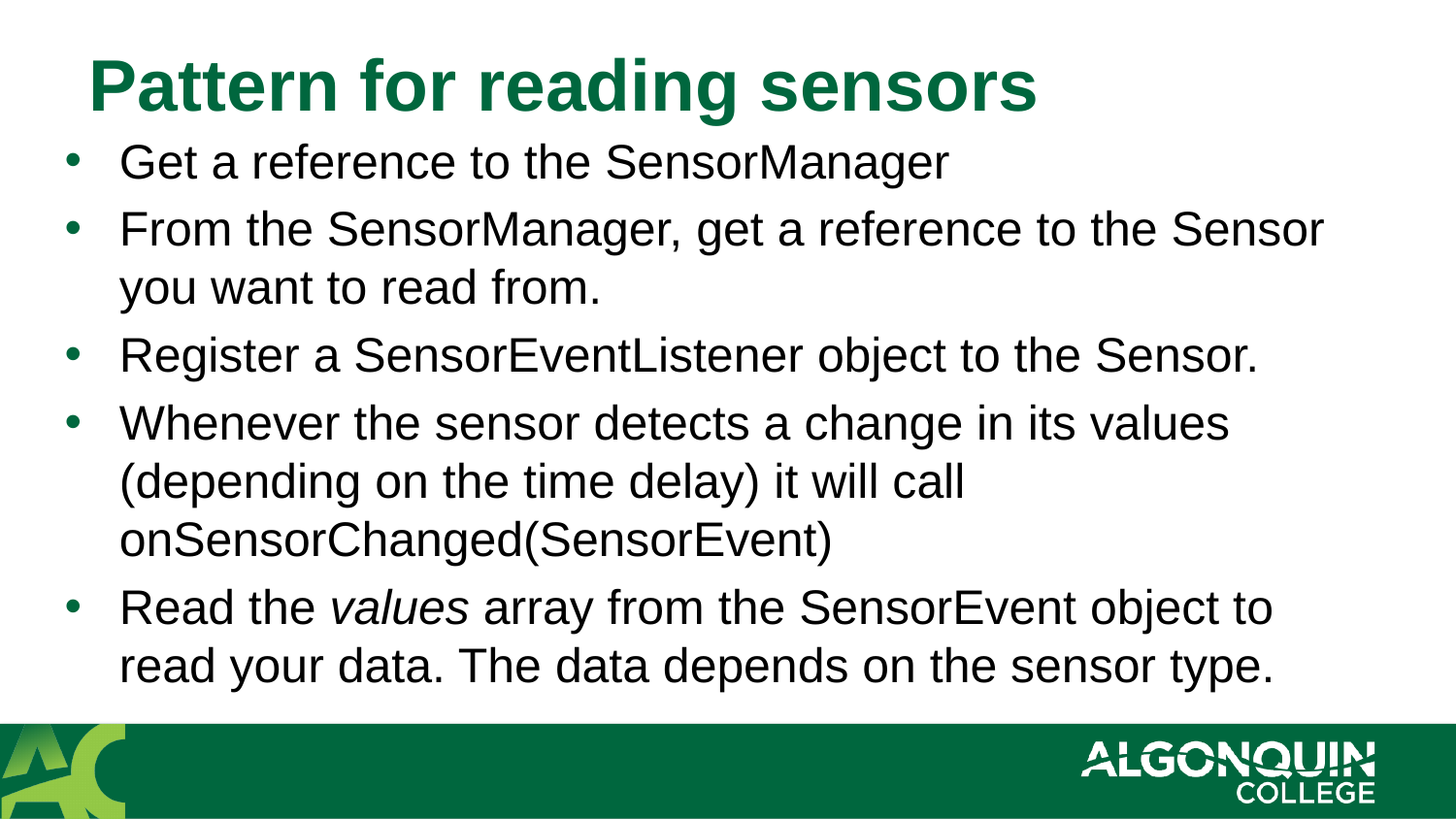

# Pattern for reading sensors
Get a reference to the SensorManager
From the SensorManager, get a reference to the Sensor you want to read from.
Register a SensorEventListener object to the Sensor.
Whenever the sensor detects a change in its values (depending on the time delay) it will call onSensorChanged(SensorEvent)
Read the values array from the SensorEvent object to read your data. The data depends on the sensor type.